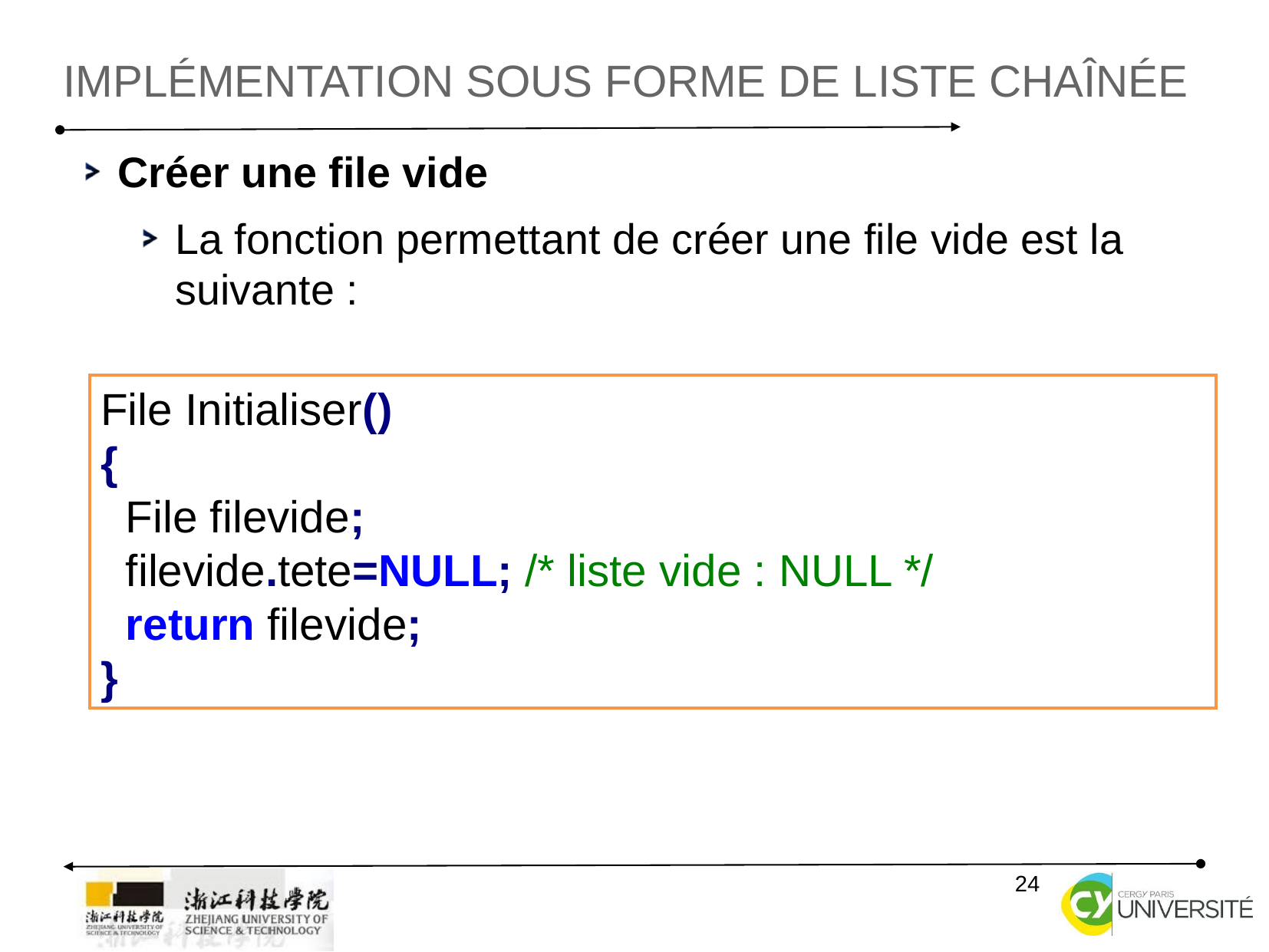

IMPLÉMENTATION SOUS FORME DE LISTE CHAÎNÉE
Créer une file vide
La fonction permettant de créer une file vide est la suivante :
File Initialiser()
{
  File filevide;
  filevide.tete=NULL; /* liste vide : NULL */
  return filevide;
}